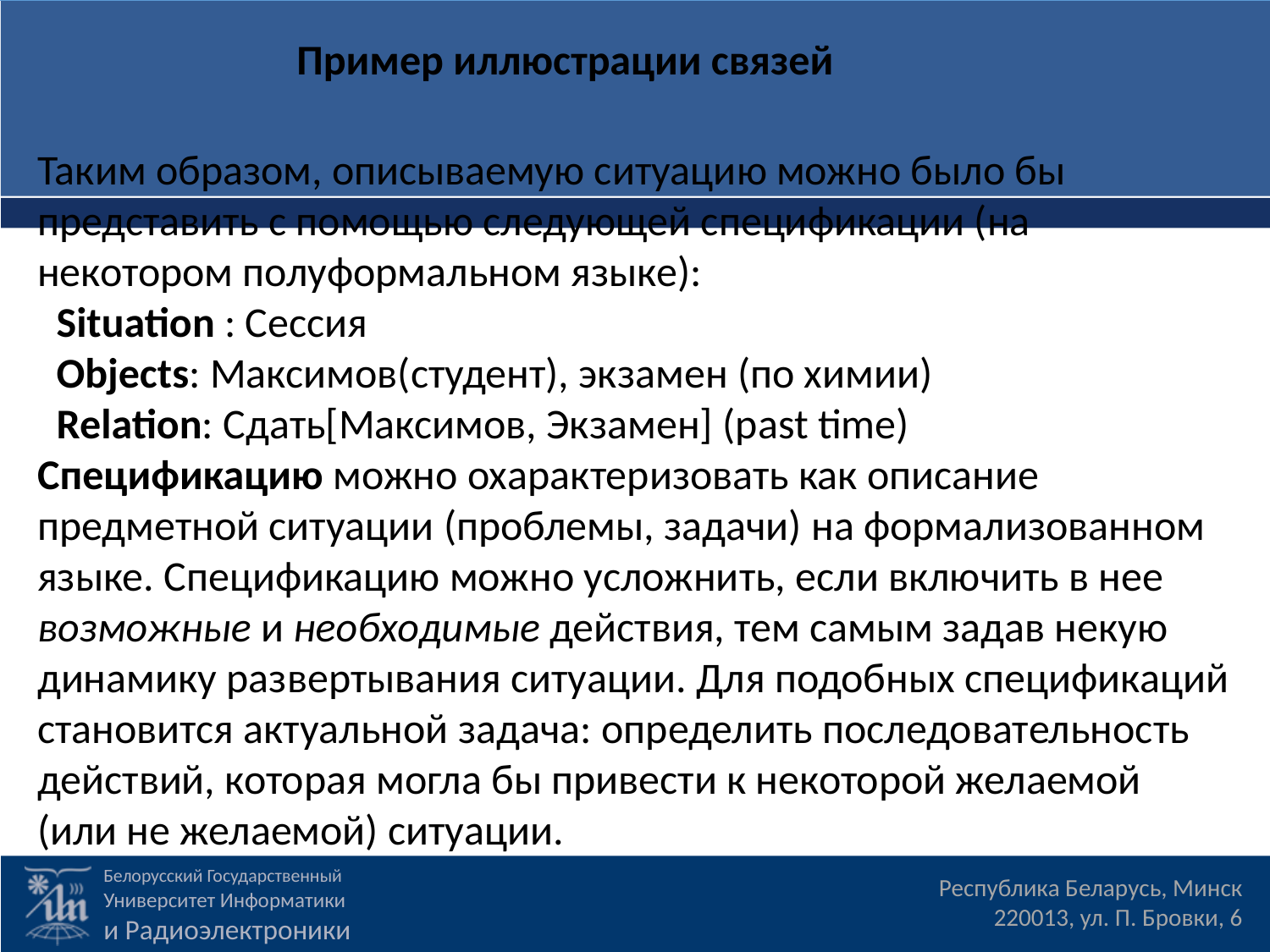

Пример иллюстрации связей
Таким образом, описываемую ситуацию можно было бы представить с помощью следующей спецификации (на некотором полуформальном языке):
  Situation : Сессия
  Objects: Максимов(студент), экзамен (по химии)
  Relation: Сдать[Максимов, Экзамен] (past time)
Спецификацию можно охарактеризовать как описание предметной ситуации (проблемы, задачи) на формализованном языке. Спецификацию можно усложнить, если включить в нее возможные и необходимые действия, тем самым задав некую динамику развертывания ситуации. Для подобных спецификаций становится актуальной задача: определить последовательность действий, которая могла бы привести к некоторой желаемой  (или не желаемой) ситуации.